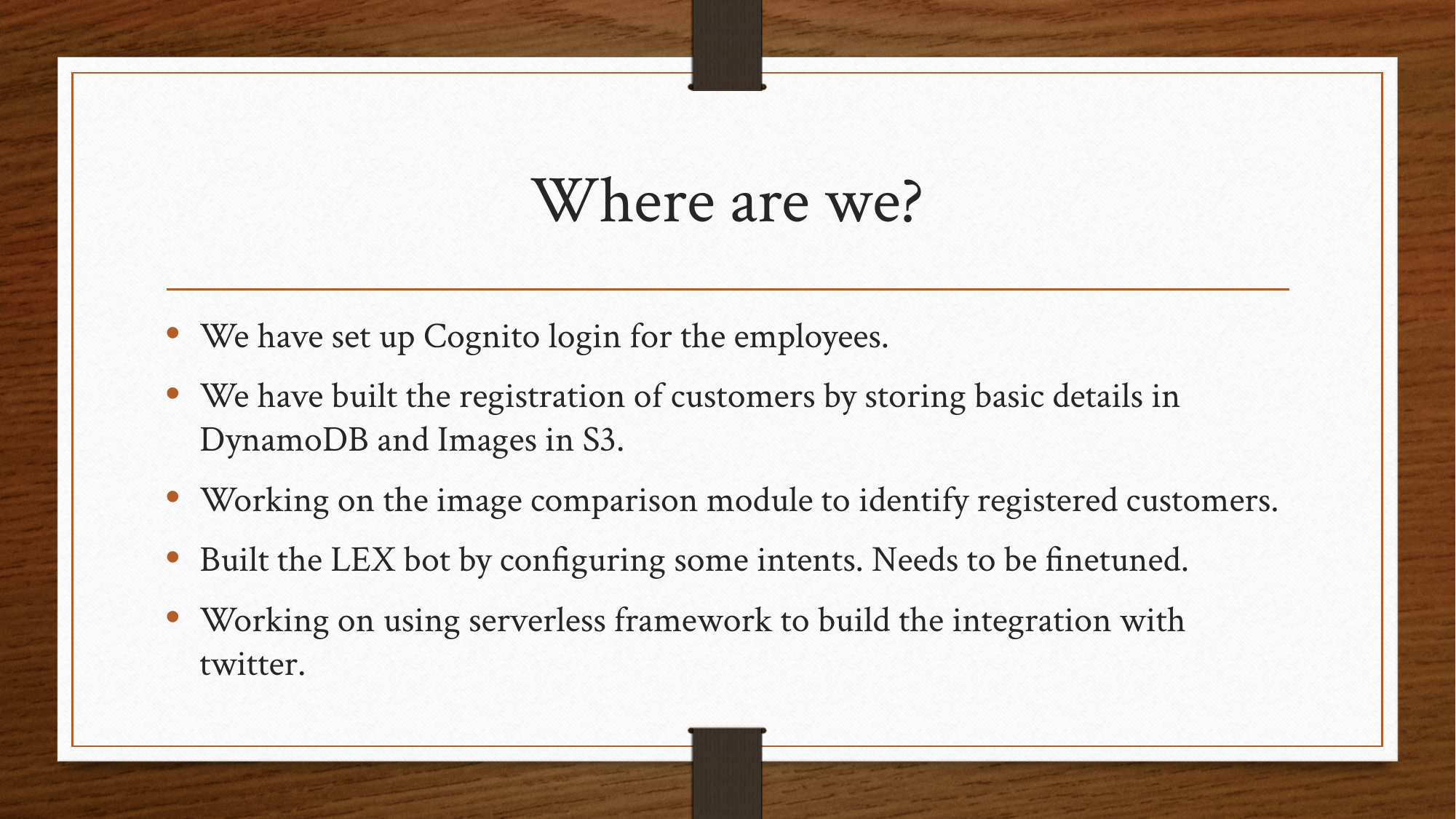

# Where are we?
We have set up Cognito login for the employees.
We have built the registration of customers by storing basic details in DynamoDB and Images in S3.
Working on the image comparison module to identify registered customers.
Built the LEX bot by configuring some intents. Needs to be finetuned.
Working on using serverless framework to build the integration with twitter.